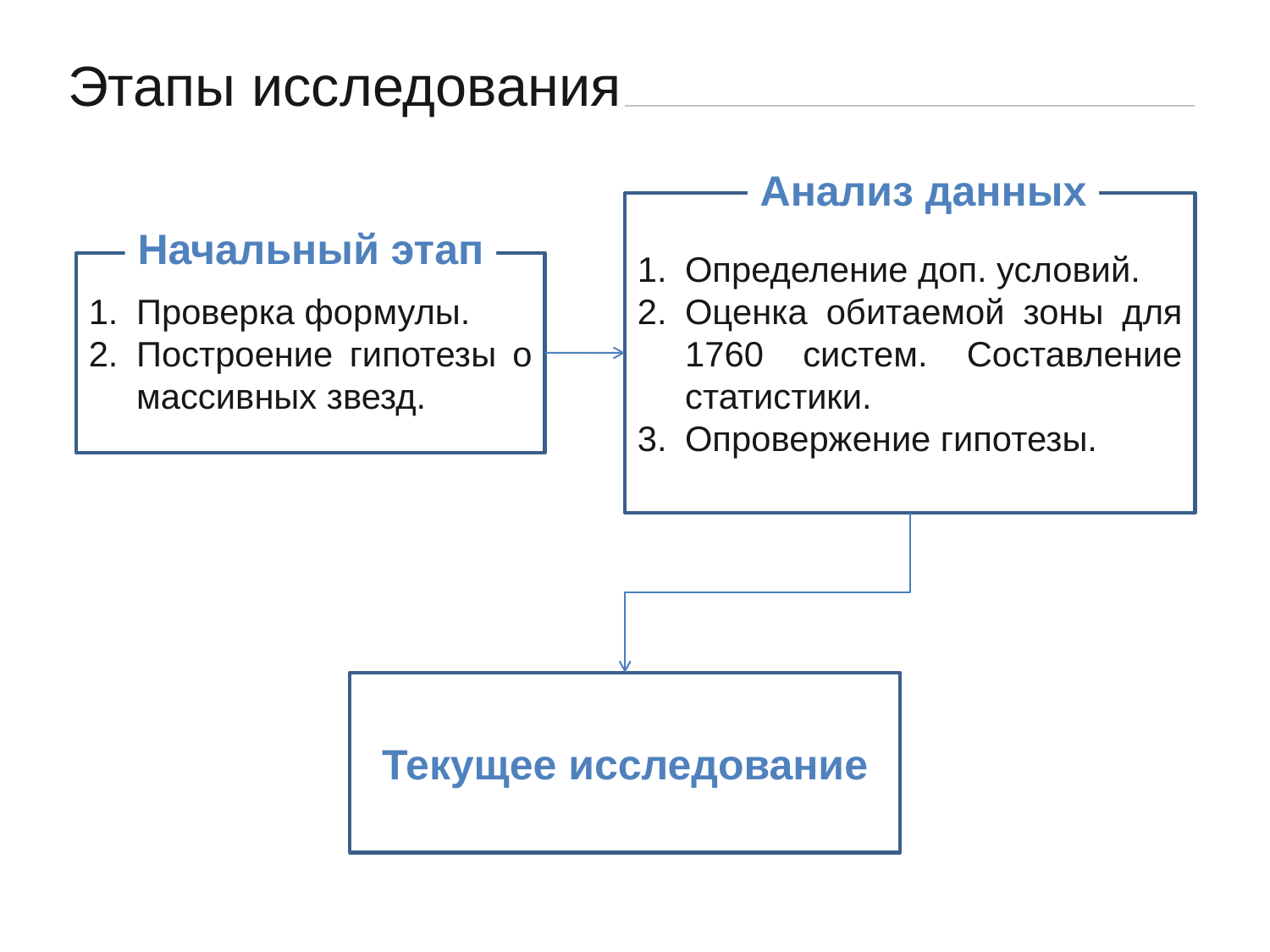

# Этапы исследования
Анализ данных
Определение доп. условий.
Оценка обитаемой зоны для 1760 систем. Составление статистики.
Опровержение гипотезы.
Начальный этап
Проверка формулы.
Построение гипотезы о массивных звезд.
Текущее исследование